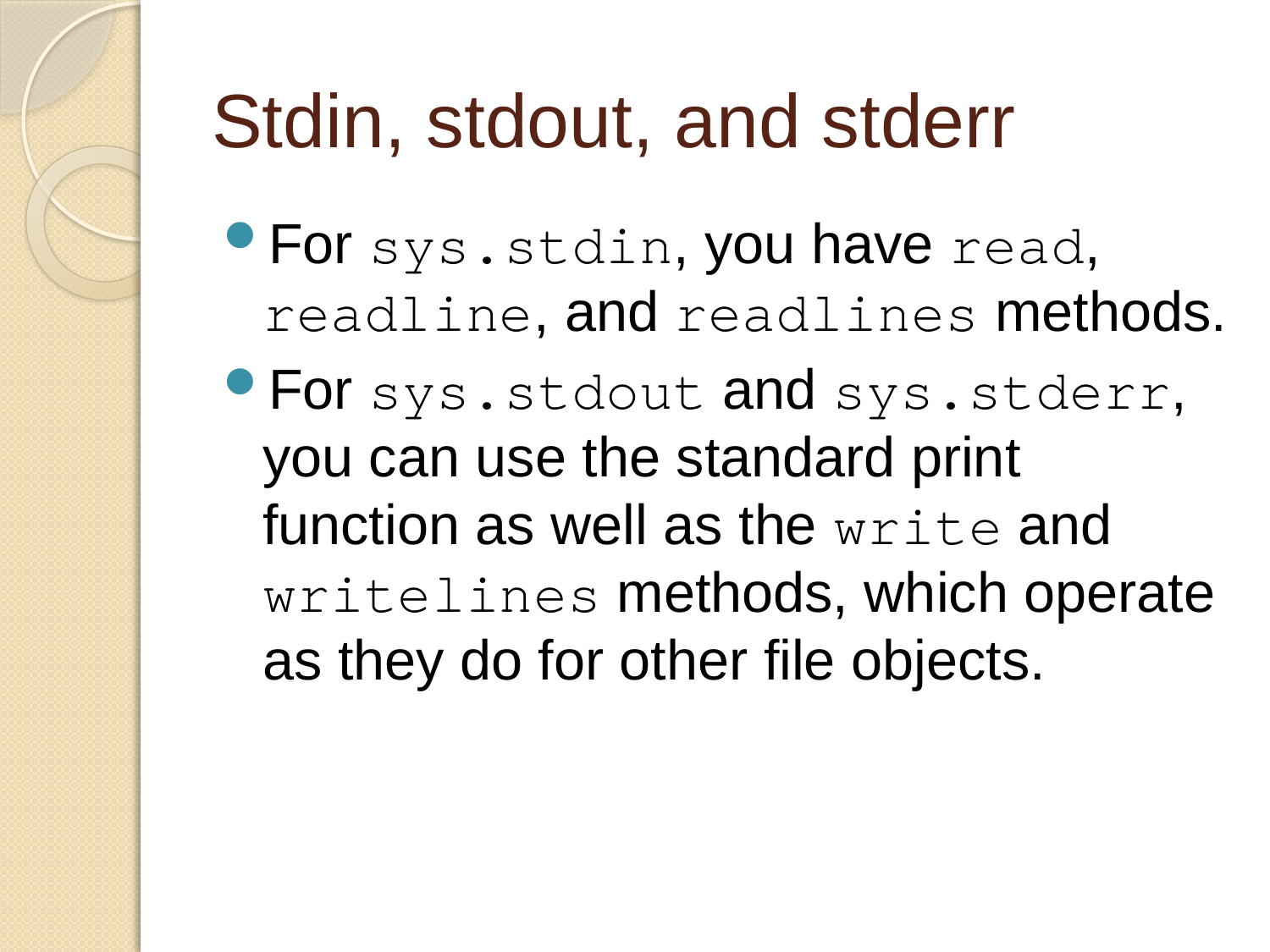

# Stdin, stdout, and stderr
For sys.stdin, you have read, readline, and readlines methods.
For sys.stdout and sys.stderr, you can use the standard print function as well as the write and writelines methods, which operate as they do for other file objects.